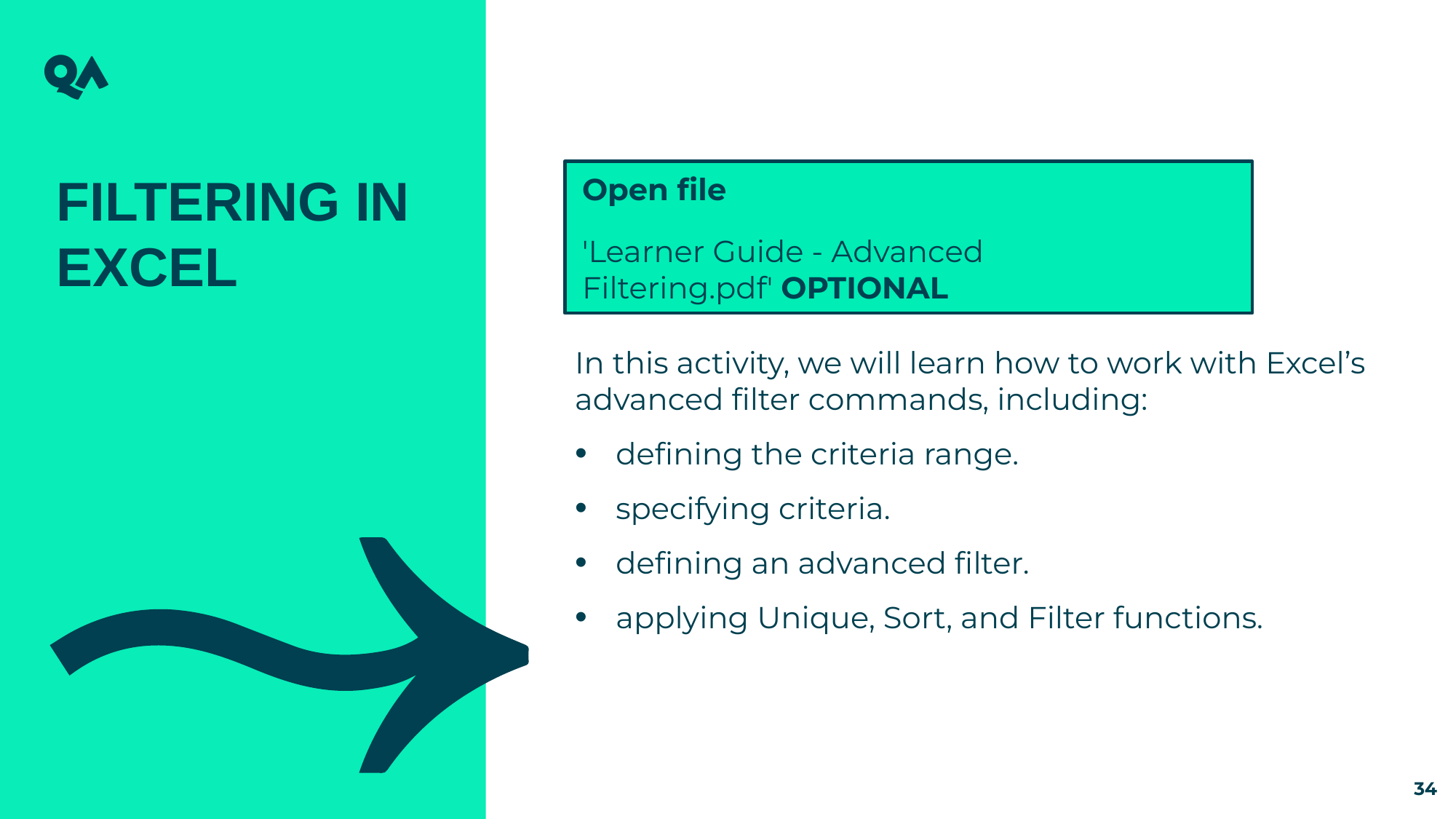

Filtering in Excel
Open file

'Learner Guide - Advanced Filtering.pdf' OPTIONAL
In this activity, we will learn how to work with Excel’s advanced filter commands, including:
defining the criteria range.
specifying criteria.
defining an advanced filter.
applying Unique, Sort, and Filter functions.

34